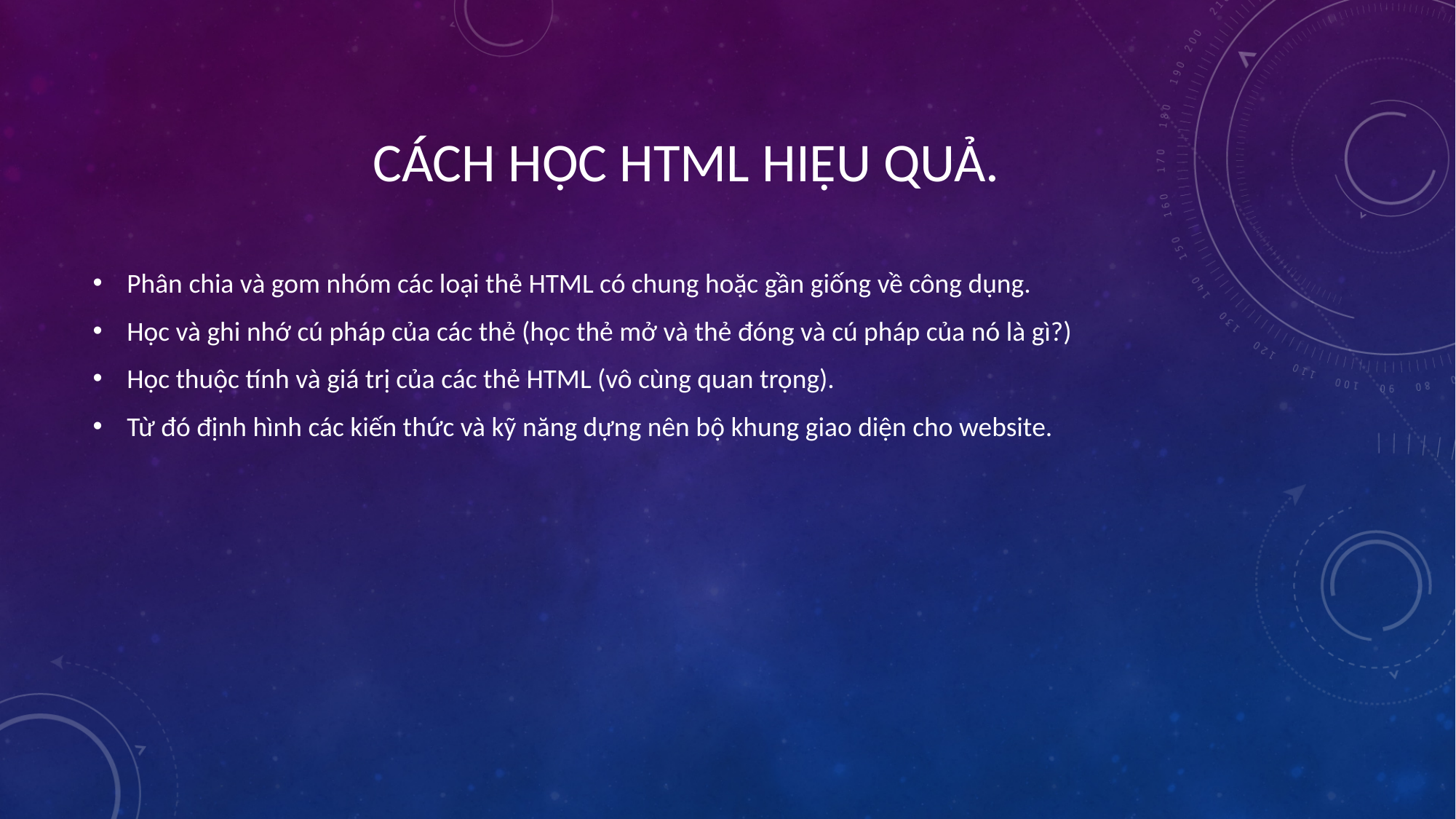

# Cách học HTML hiệu quả.
Phân chia và gom nhóm các loại thẻ HTML có chung hoặc gần giống về công dụng.
Học và ghi nhớ cú pháp của các thẻ (học thẻ mở và thẻ đóng và cú pháp của nó là gì?)
Học thuộc tính và giá trị của các thẻ HTML (vô cùng quan trọng).
Từ đó định hình các kiến thức và kỹ năng dựng nên bộ khung giao diện cho website.